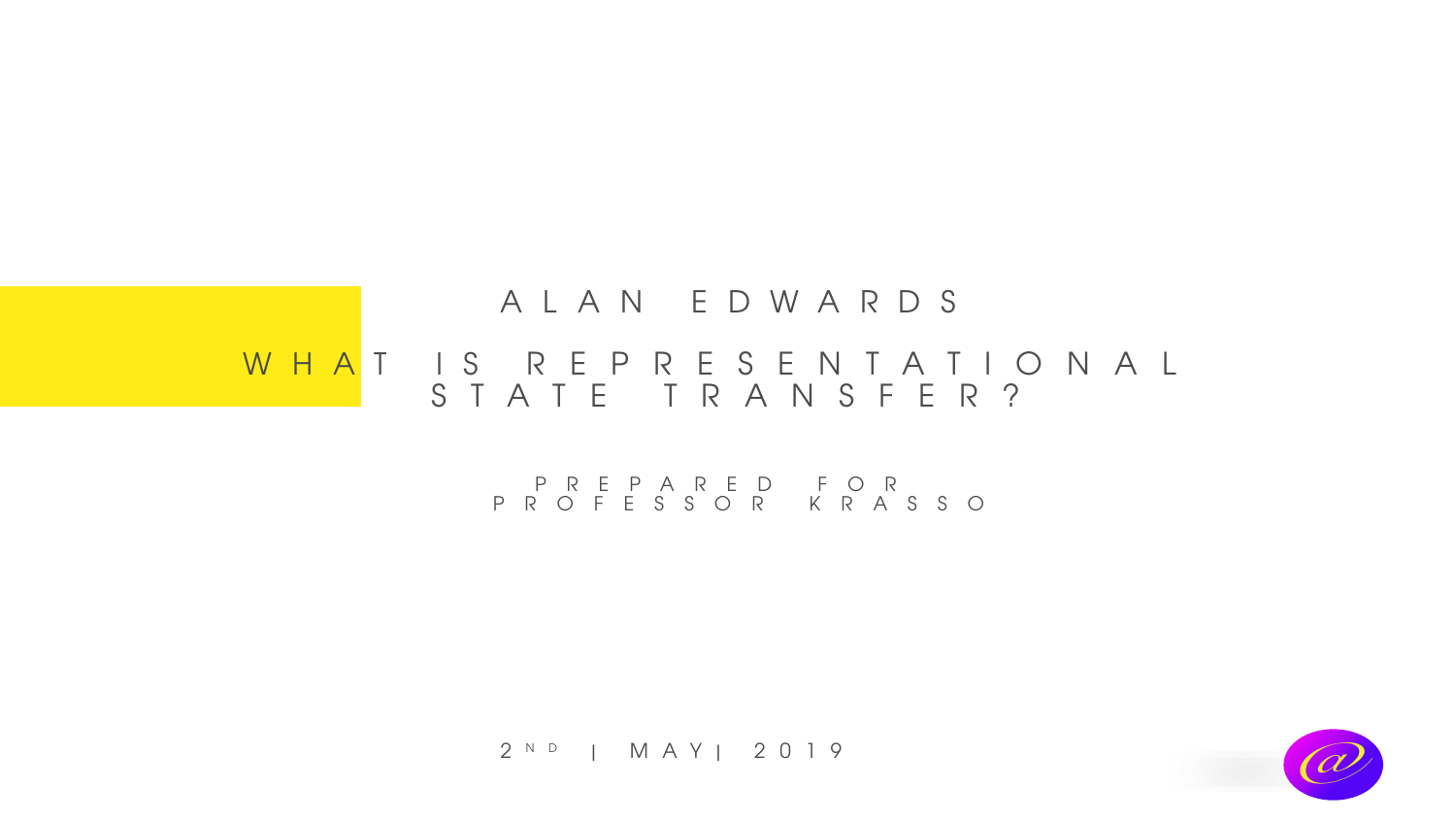

# Alan Edwards What is REPRESENTATIONAL STATE TRANSFER? prepared for professor Krasso
2nd | May| 2019